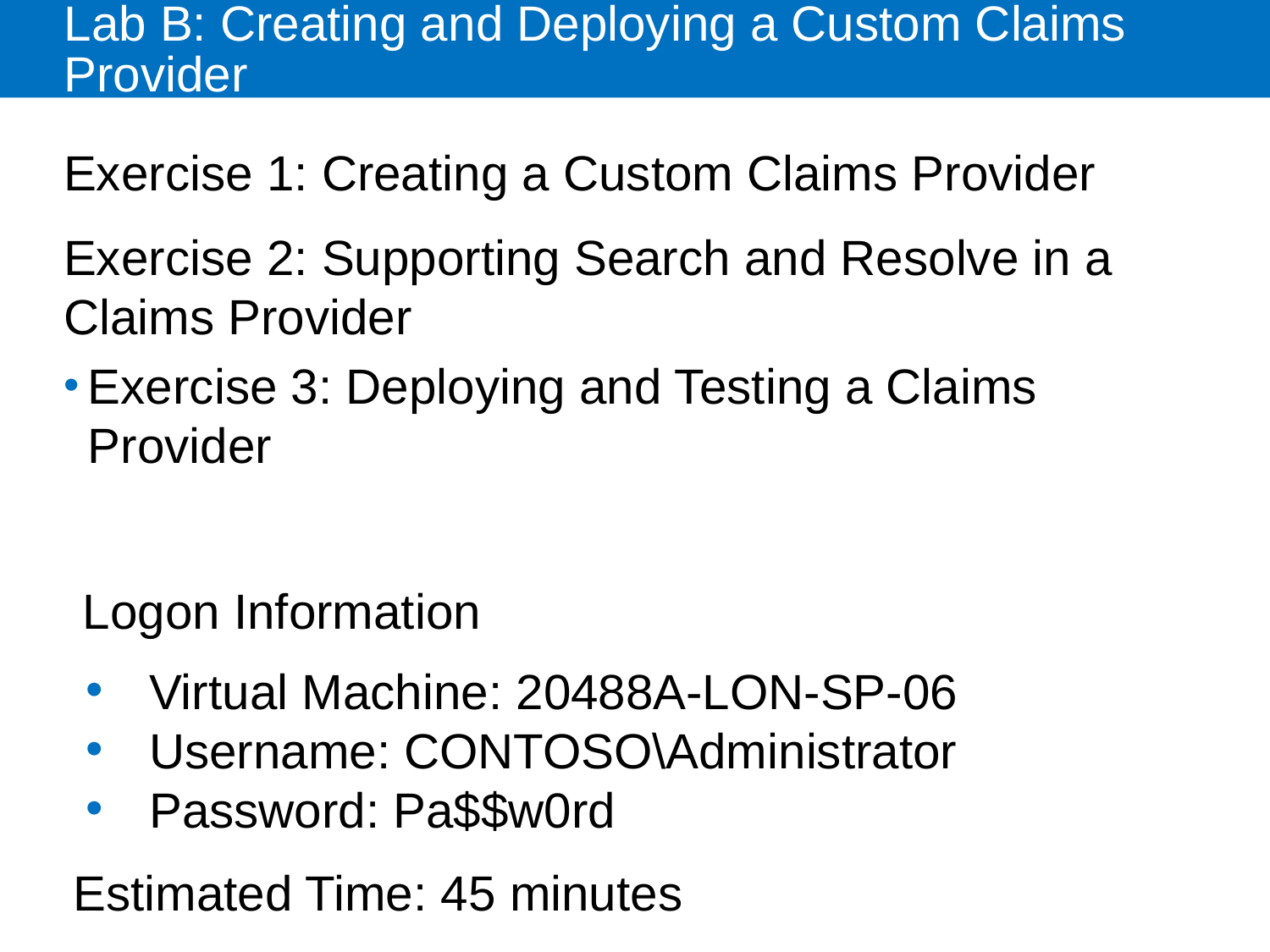

# Lab B: Creating and Deploying a Custom Claims Provider
Exercise 1: Creating a Custom Claims Provider
Exercise 2: Supporting Search and Resolve in a Claims Provider
Exercise 3: Deploying and Testing a Claims Provider
Logon Information
Virtual Machine: 20488A-LON-SP-06
Username: CONTOSO\Administrator
Password: Pa$$w0rd
Estimated Time: 45 minutes